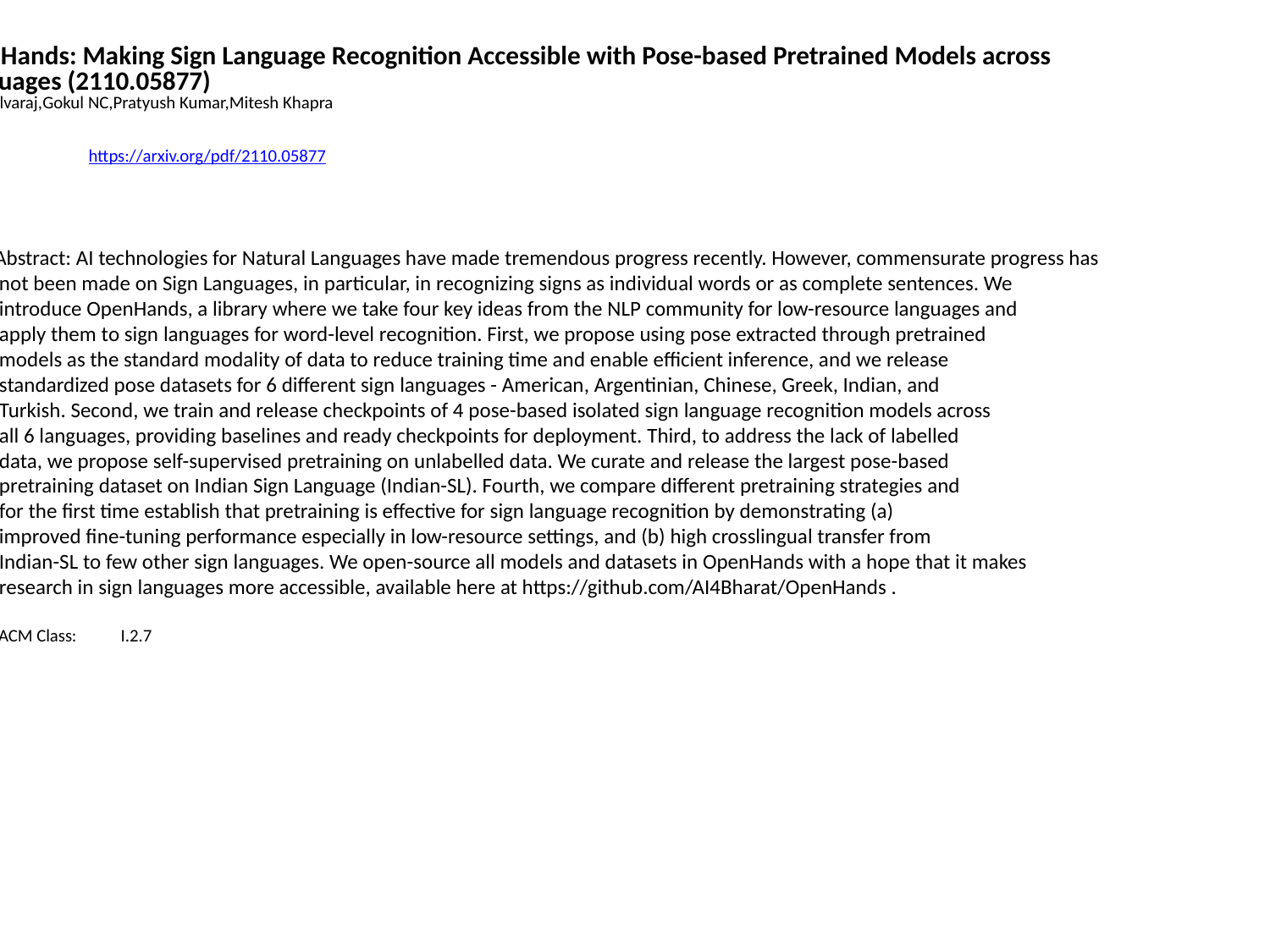

OpenHands: Making Sign Language Recognition Accessible with Pose-based Pretrained Models across
 Languages (2110.05877)
Prem Selvaraj,Gokul NC,Pratyush Kumar,Mitesh Khapra

https://arxiv.org/pdf/2110.05877

Abstract: AI technologies for Natural Languages have made tremendous progress recently. However, commensurate progress has
 not been made on Sign Languages, in particular, in recognizing signs as individual words or as complete sentences. We
 introduce OpenHands, a library where we take four key ideas from the NLP community for low-resource languages and
 apply them to sign languages for word-level recognition. First, we propose using pose extracted through pretrained
 models as the standard modality of data to reduce training time and enable efficient inference, and we release
 standardized pose datasets for 6 different sign languages - American, Argentinian, Chinese, Greek, Indian, and
 Turkish. Second, we train and release checkpoints of 4 pose-based isolated sign language recognition models across
 all 6 languages, providing baselines and ready checkpoints for deployment. Third, to address the lack of labelled
 data, we propose self-supervised pretraining on unlabelled data. We curate and release the largest pose-based
 pretraining dataset on Indian Sign Language (Indian-SL). Fourth, we compare different pretraining strategies and
 for the first time establish that pretraining is effective for sign language recognition by demonstrating (a)
 improved fine-tuning performance especially in low-resource settings, and (b) high crosslingual transfer from
 Indian-SL to few other sign languages. We open-source all models and datasets in OpenHands with a hope that it makes
 research in sign languages more accessible, available here at https://github.com/AI4Bharat/OpenHands .
 ACM Class:           I.2.7